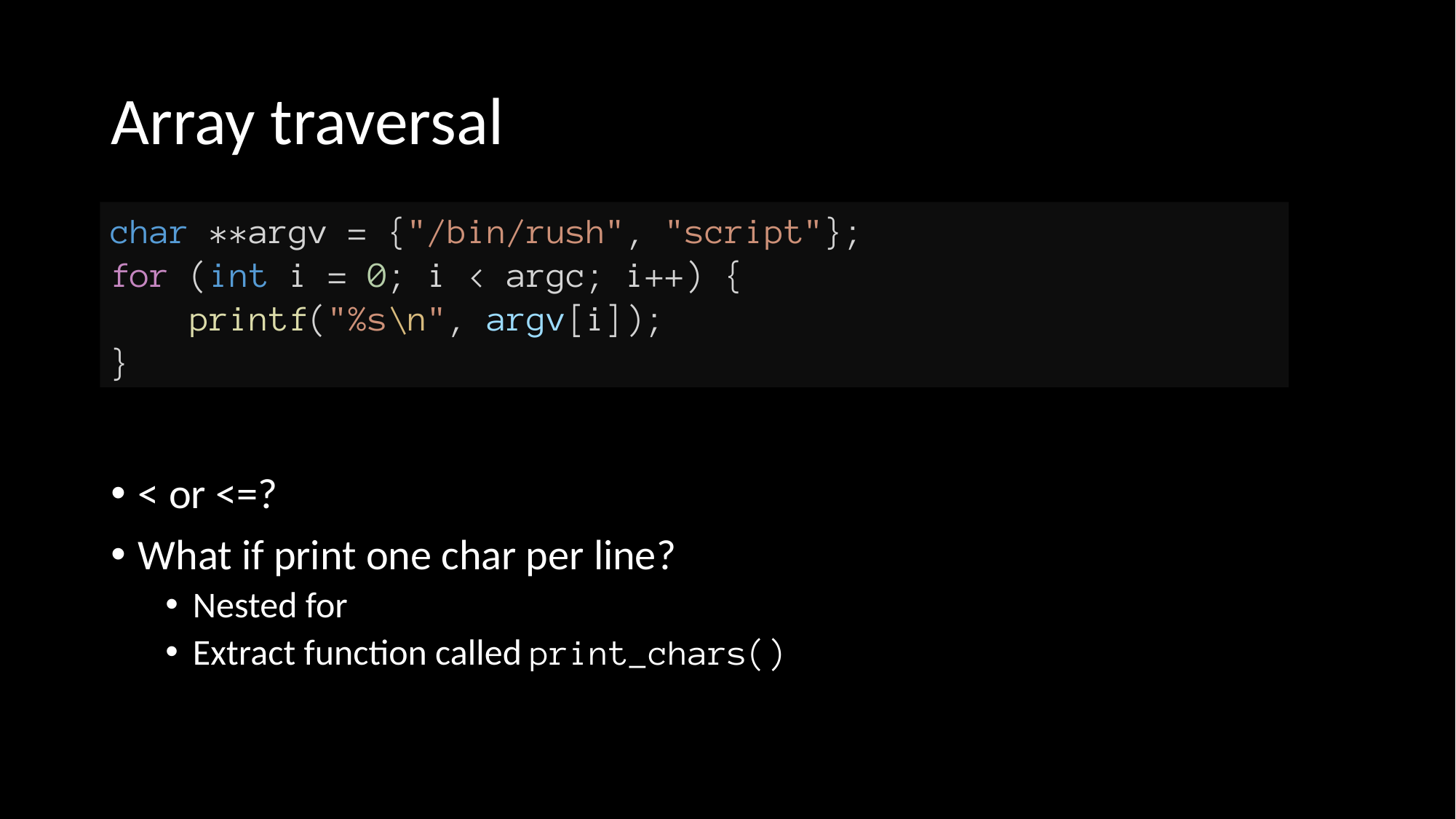

# Array traversal
char **argv = {"/bin/rush", "script"};
for (int i = 0; i < argc; i++) {
    printf("%s\n", argv[i]);
}

< or <=?
What if print one char per line?
Nested for
Extract function called print_chars()